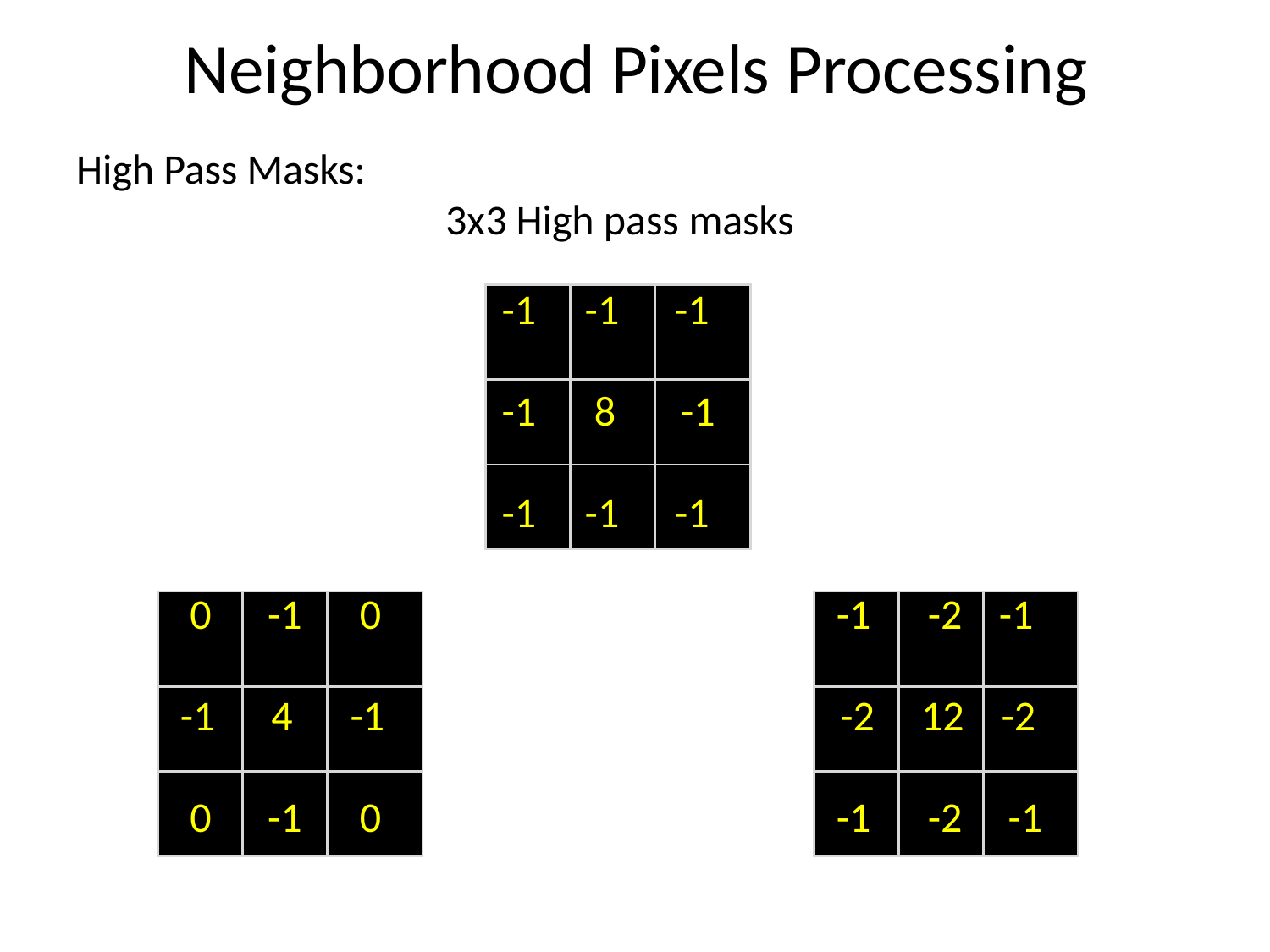

# Neighborhood Pixels Processing
High Pass Masks:
3x3 High pass masks
| -1 | -1 | -1 |
| --- | --- | --- |
| -1 | 8 | -1 |
| -1 | -1 | -1 |
| 0 | -1 | 0 |
| --- | --- | --- |
| -1 | 4 | -1 |
| 0 | -1 | 0 |
| -1 | -2 | -1 |
| --- | --- | --- |
| -2 | 12 | -2 |
| -1 | -2 | -1 |